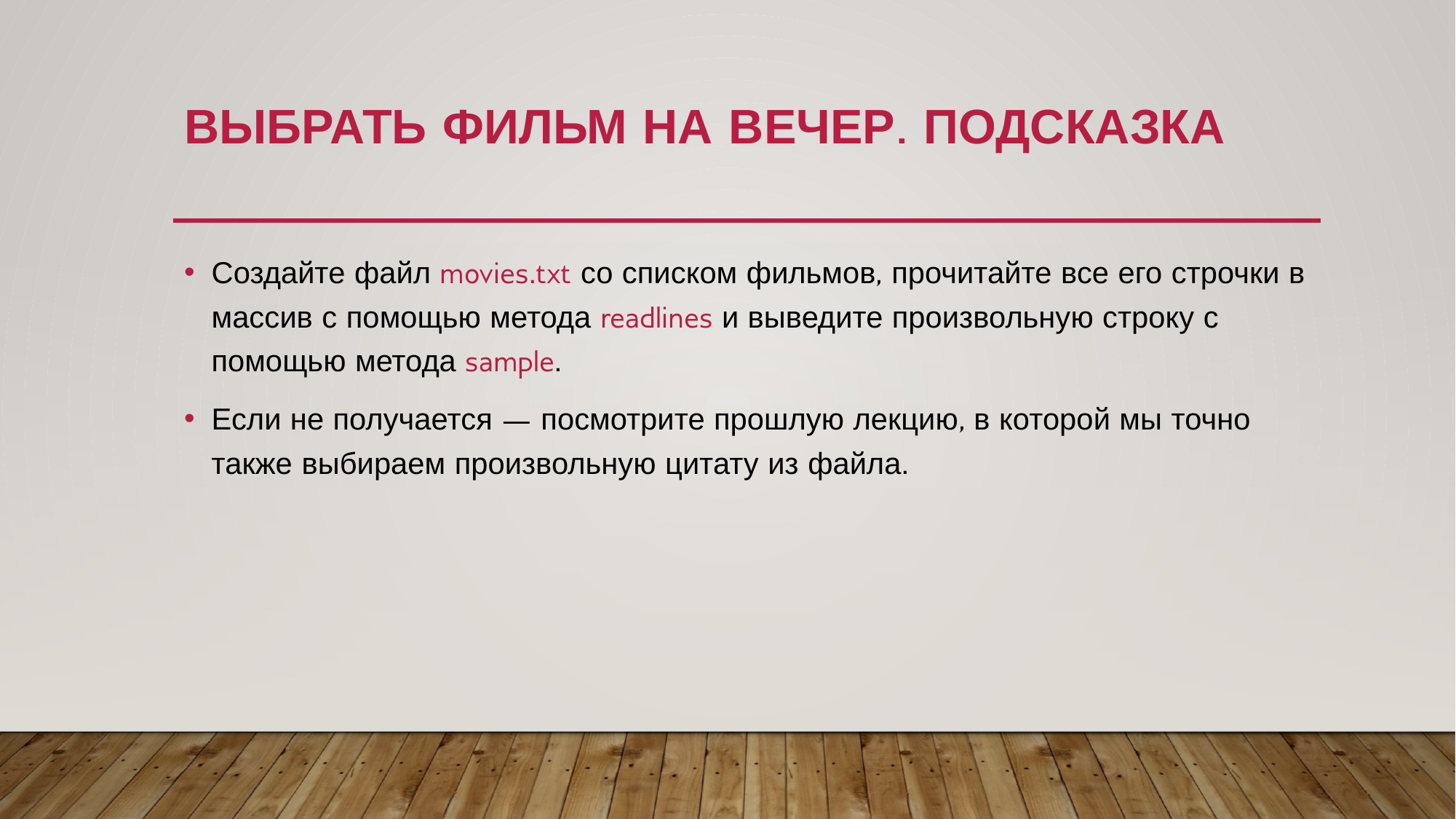

# Выбрать фильм на вечер. подсказка
Создайте файл movies.txt со списком фильмов, прочитайте все его строчки в массив с помощью метода readlines и выведите произвольную строку с помощью метода sample.
Если не получается — посмотрите прошлую лекцию, в которой мы точно также выбираем произвольную цитату из файла.